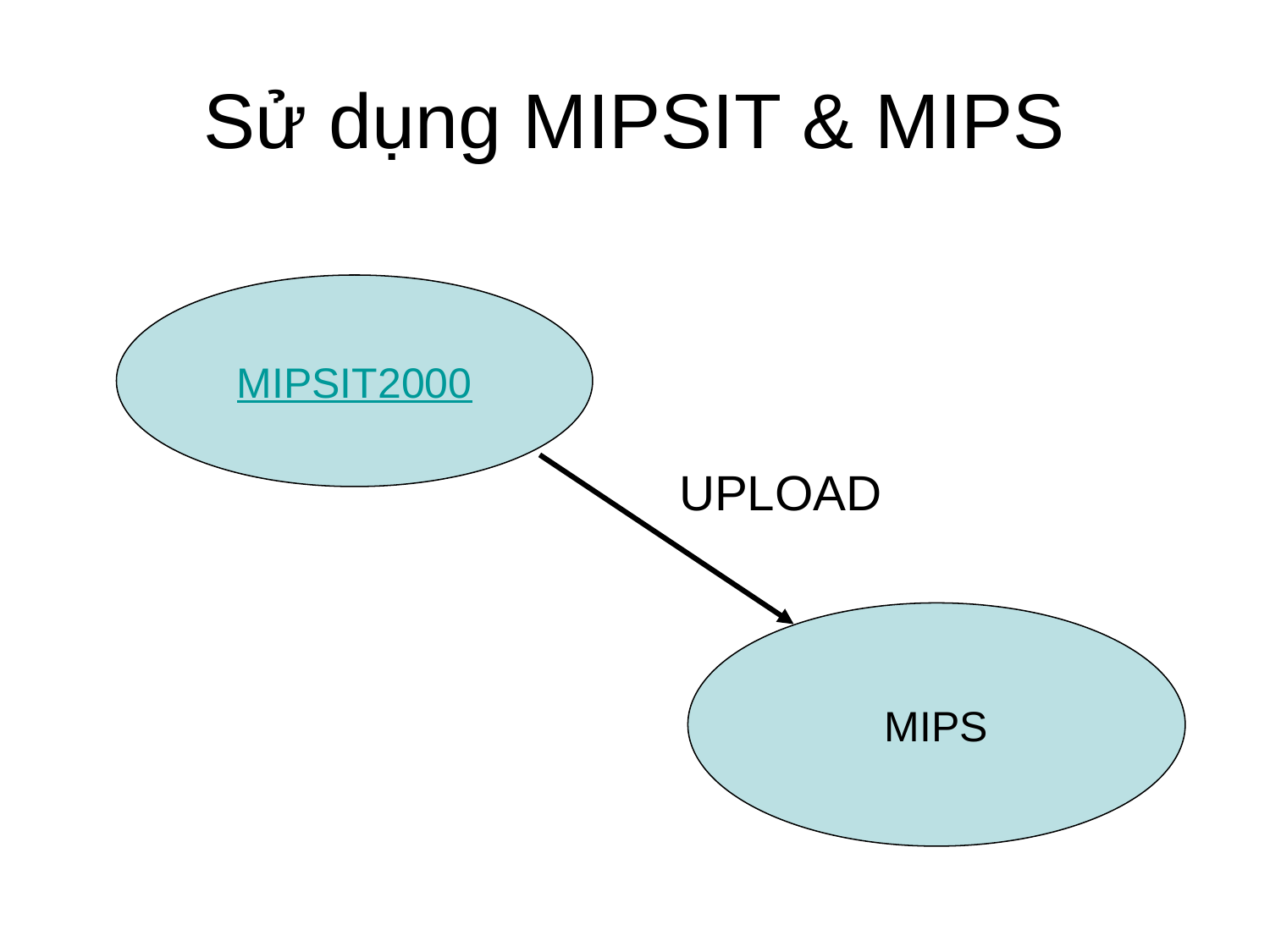

# Sử dụng MIPSIT & MIPS
MIPSIT2000

UPLOAD
MIPS